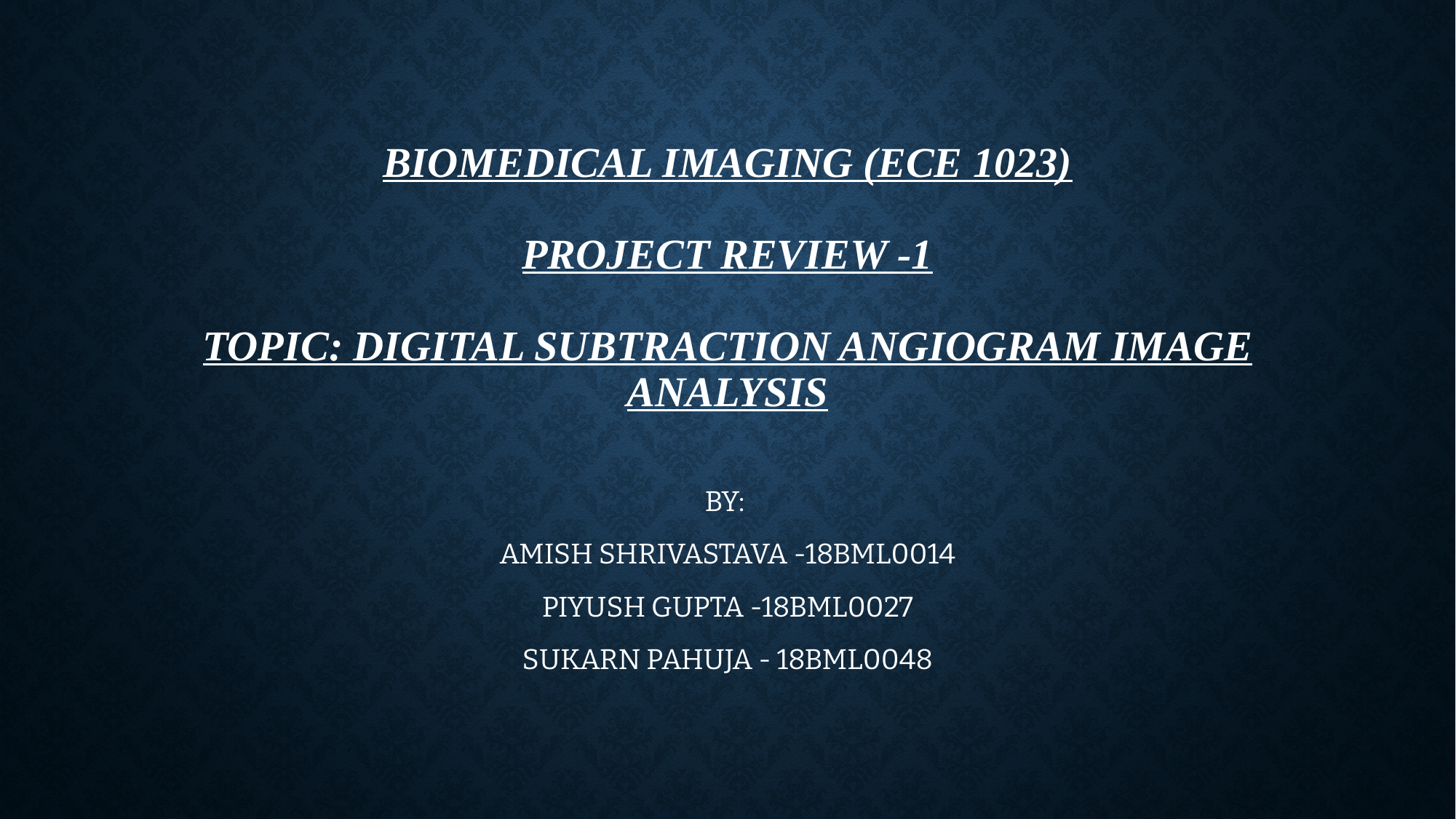

# BIOMEDICAL IMAGING (ECE 1023) PROJECT REVIEW -1 TOPIC: DIGITAL SUBTRACTION ANGIOGRAM IMAGE ANALYSIS
BY:
AMISH SHRIVASTAVA -18BML0014
PIYUSH GUPTA -18BML0027
SUKARN PAHUJA - 18BML0048